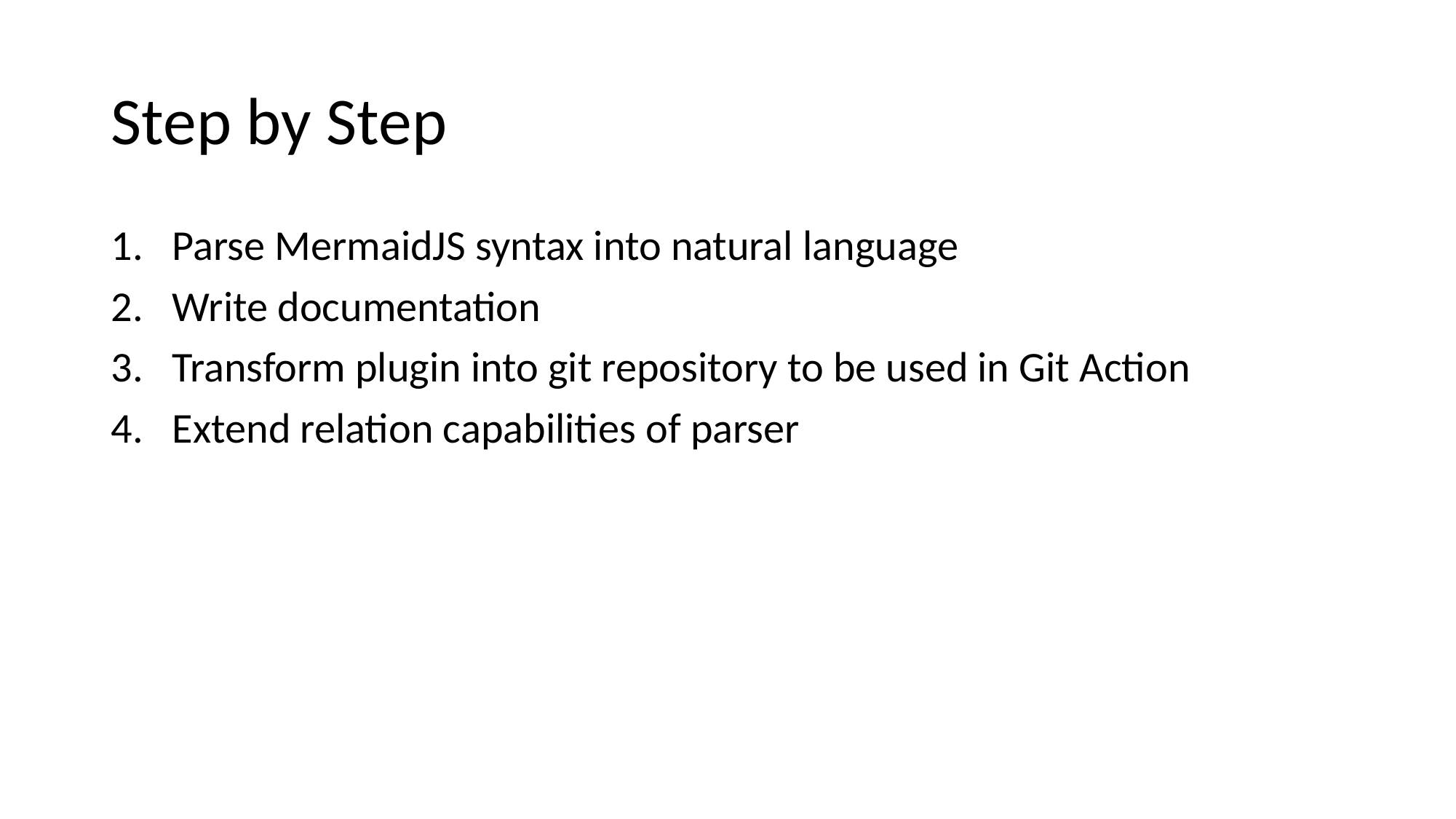

# Step by Step
Parse MermaidJS syntax into natural language
Write documentation
Transform plugin into git repository to be used in Git Action
Extend relation capabilities of parser